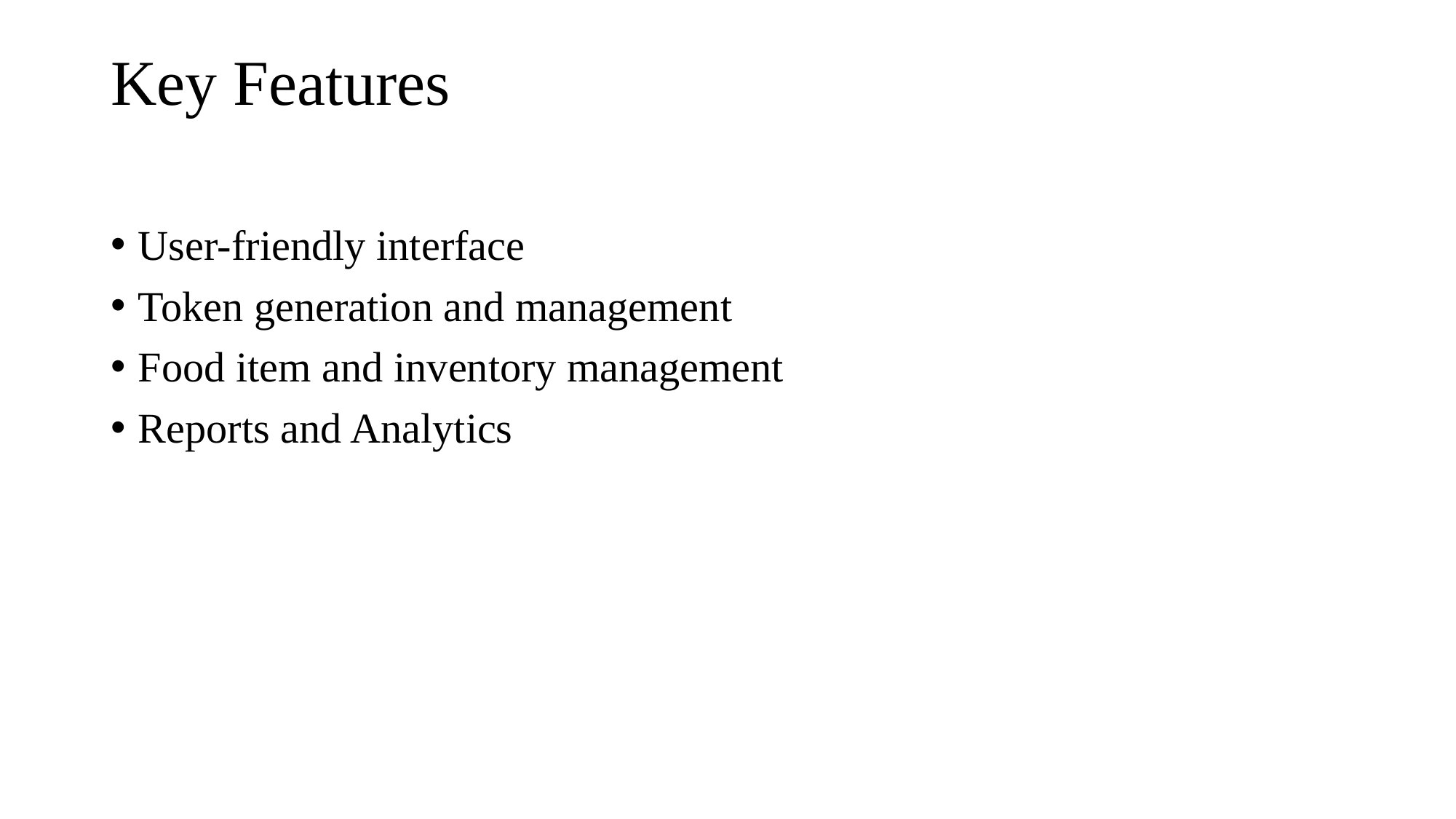

# Key Features
User-friendly interface
Token generation and management
Food item and inventory management
Reports and Analytics